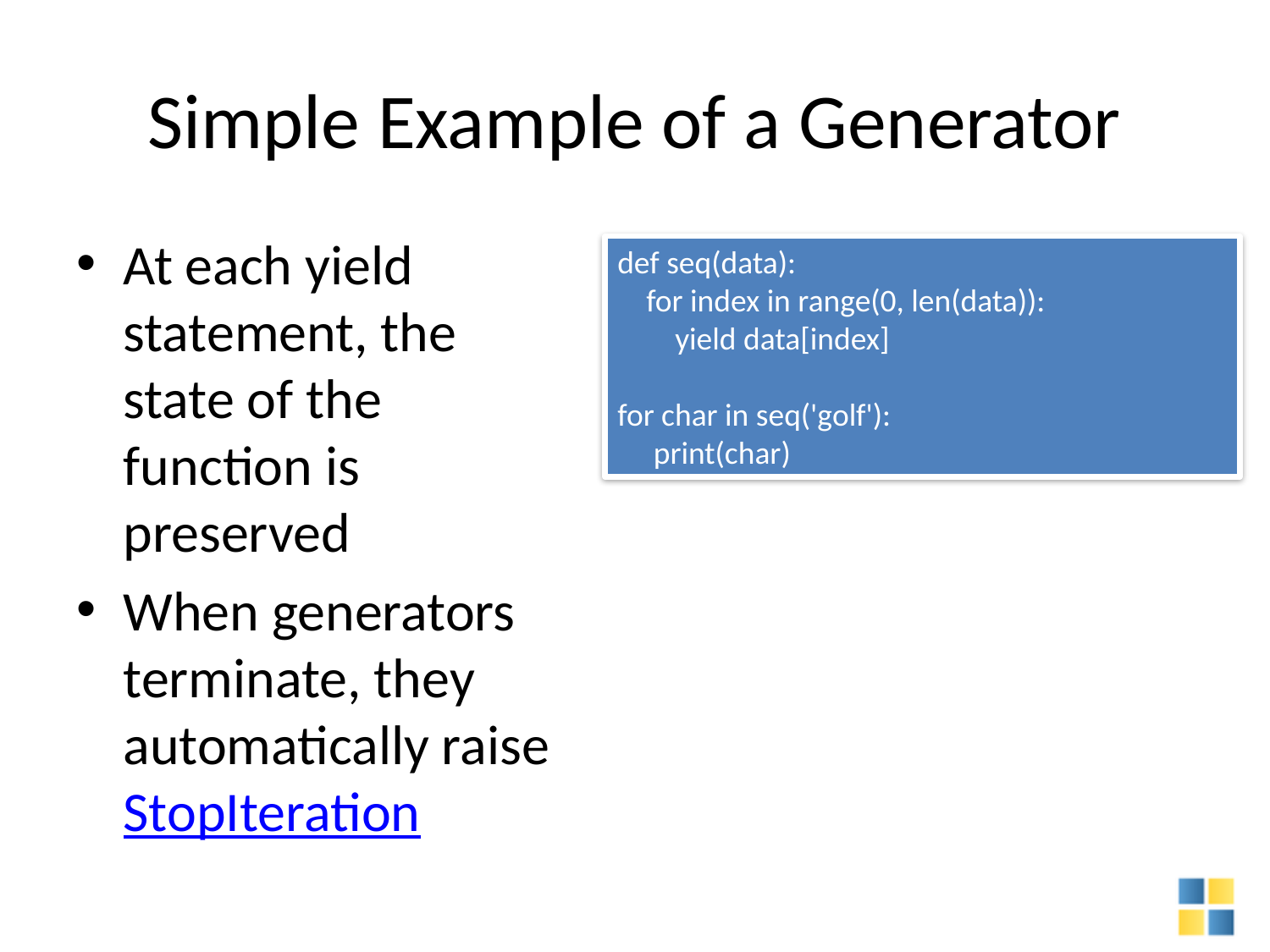

# Simple Example of a Generator
At each yield statement, the state of the function is preserved
When generators terminate, they automatically raise StopIteration
def seq(data):
    for index in range(0, len(data)):
        yield data[index]

for char in seq('golf'):
     print(char)